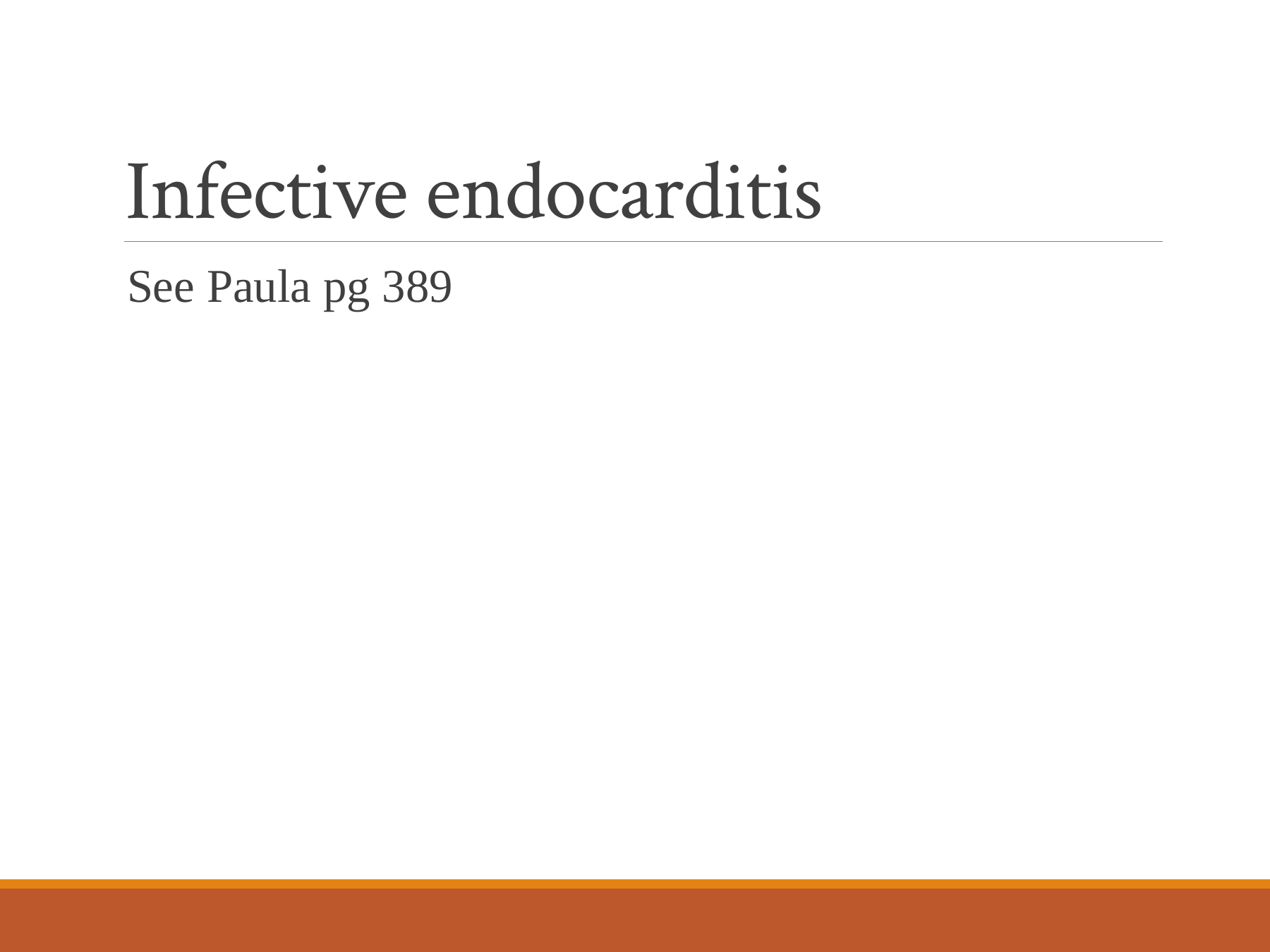

# Infective endocarditis
See Paula pg 389